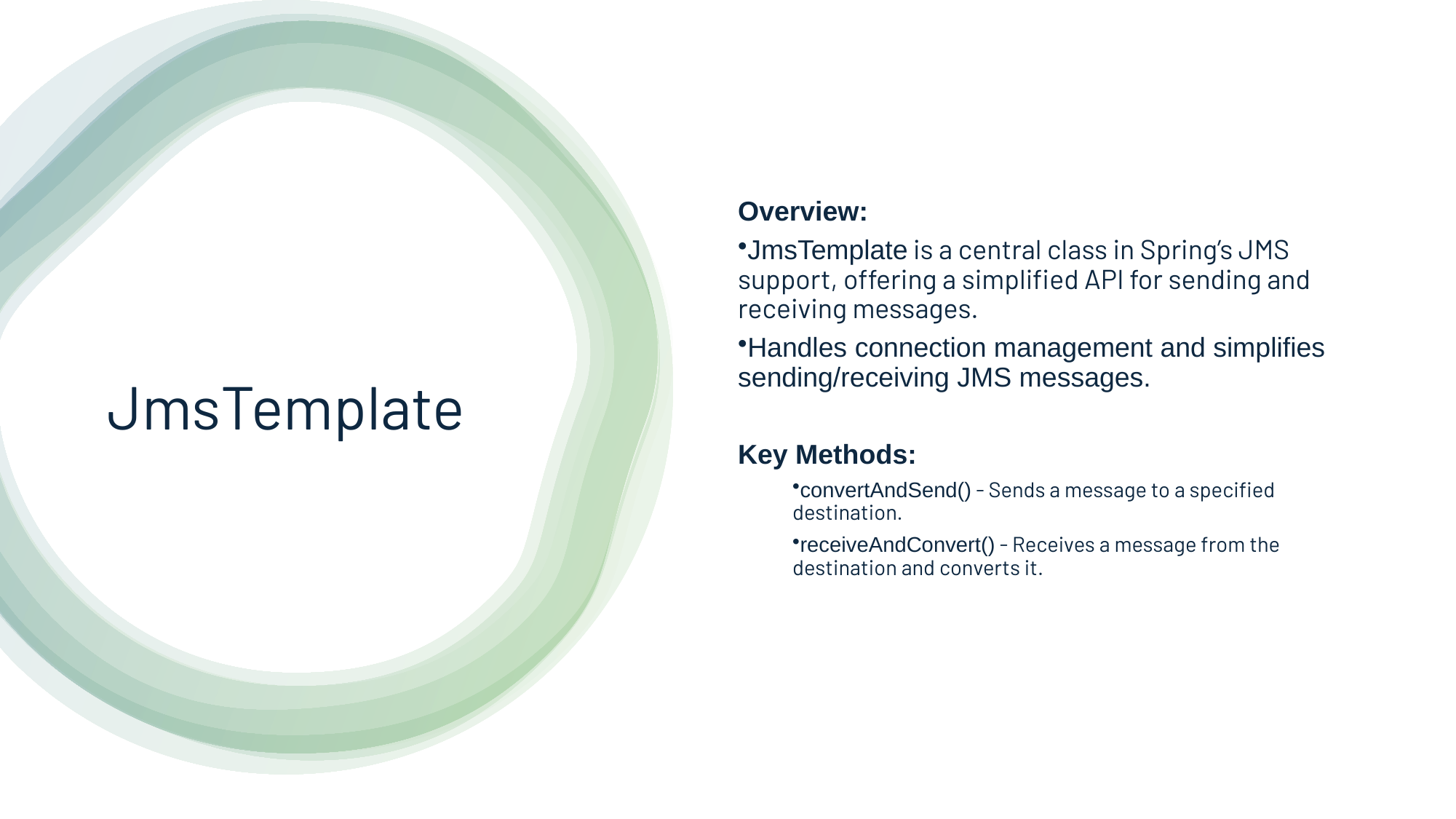

Overview:
JmsTemplate is a central class in Spring’s JMS support, offering a simplified API for sending and receiving messages.
Handles connection management and simplifies sending/receiving JMS messages.

Key Methods:
convertAndSend() - Sends a message to a specified destination.
receiveAndConvert() - Receives a message from the destination and converts it.

# JmsTemplate